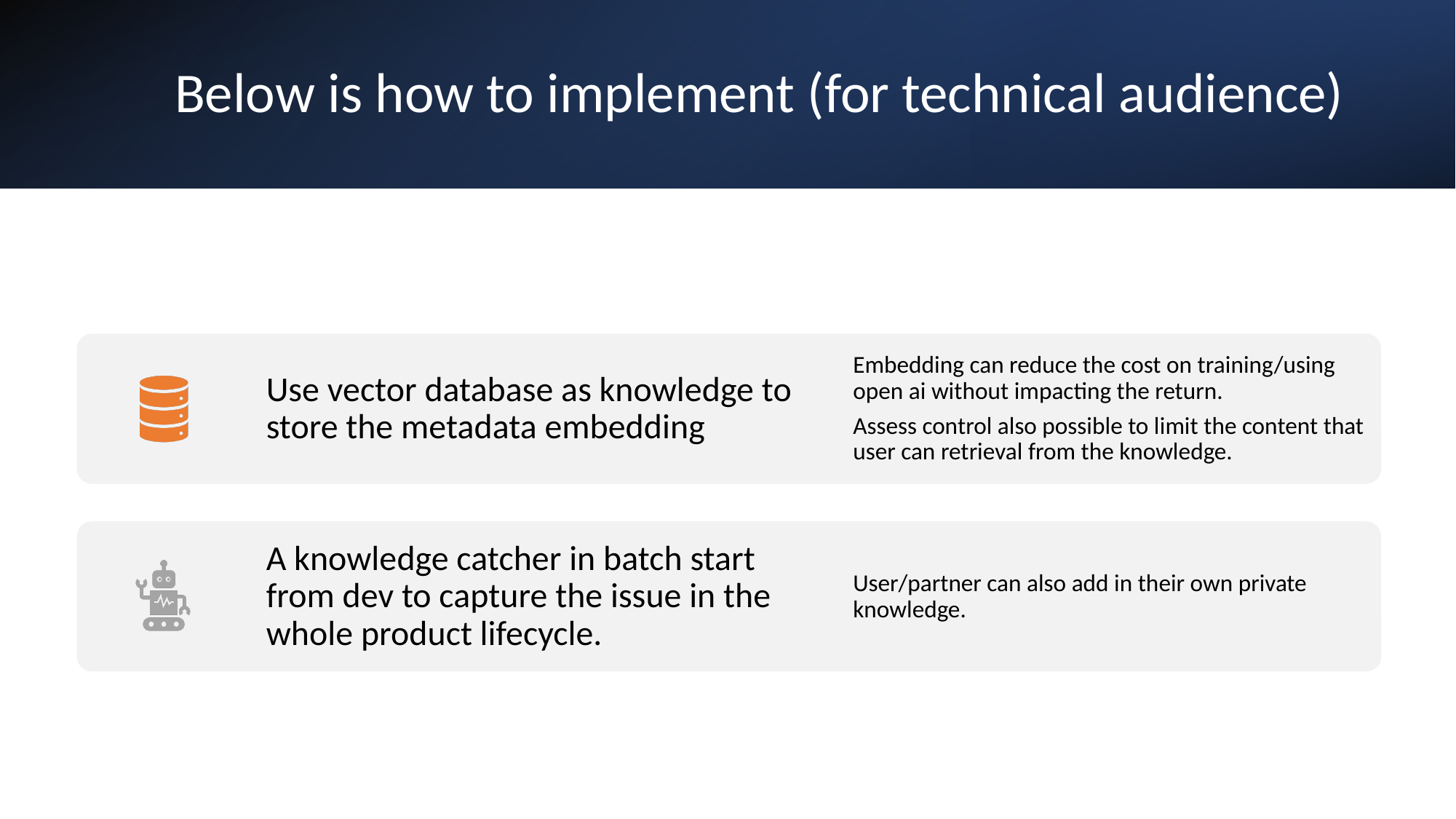

# Below is how to implement (for technical audience)
Use vector database as knowledge to store the metadata embedding
Embedding can reduce the cost on training/using open ai without impacting the return.
Assess control also possible to limit the content that user can retrieval from the knowledge.
A knowledge catcher in batch start from dev to capture the issue in the whole product lifecycle.
User/partner can also add in their own private knowledge.